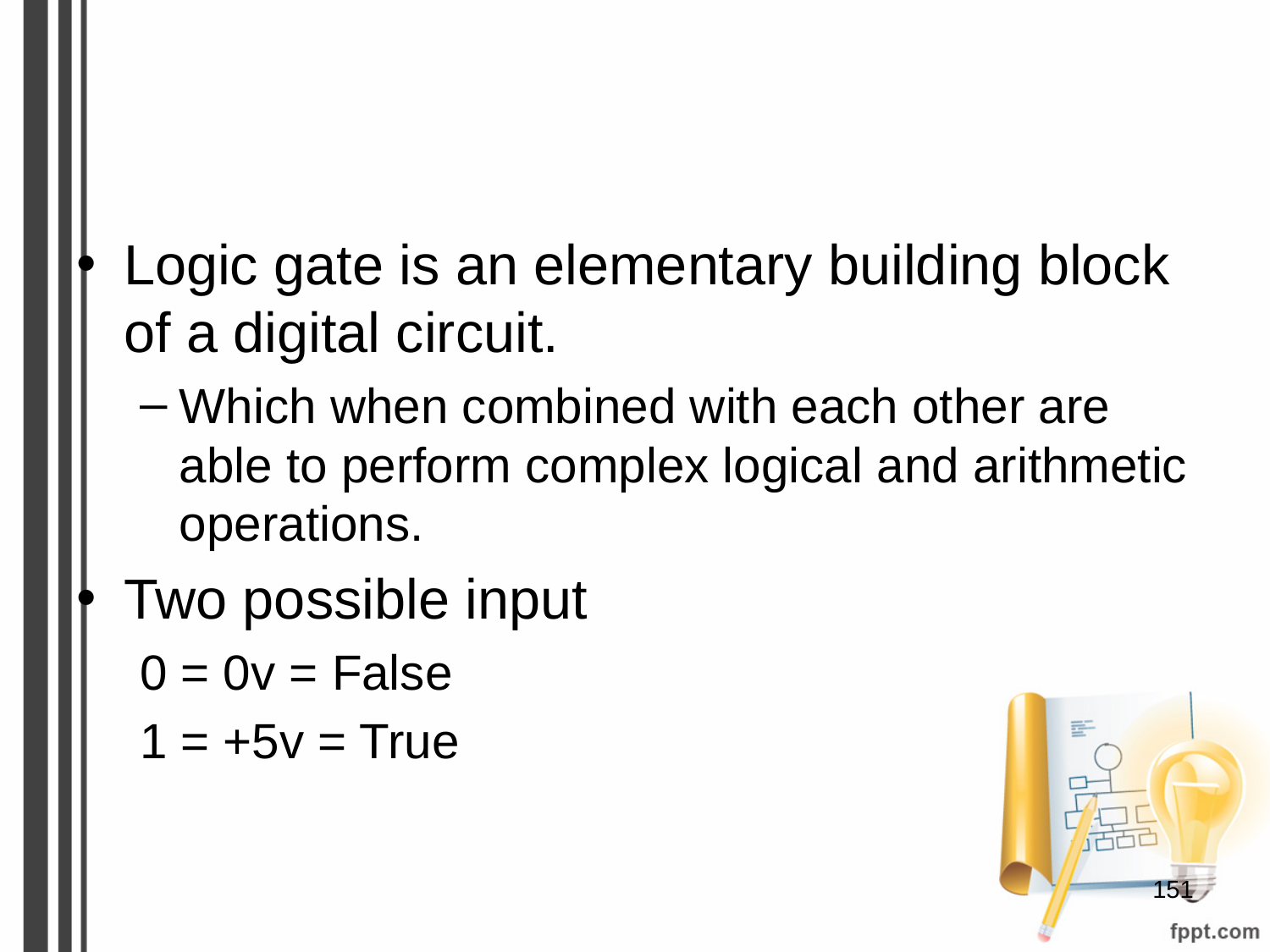

#
Logic gate is an elementary building block of a digital circuit.
Which when combined with each other are able to perform complex logical and arithmetic operations.
Two possible input
0 = 0v = False
1 = +5v = True
151